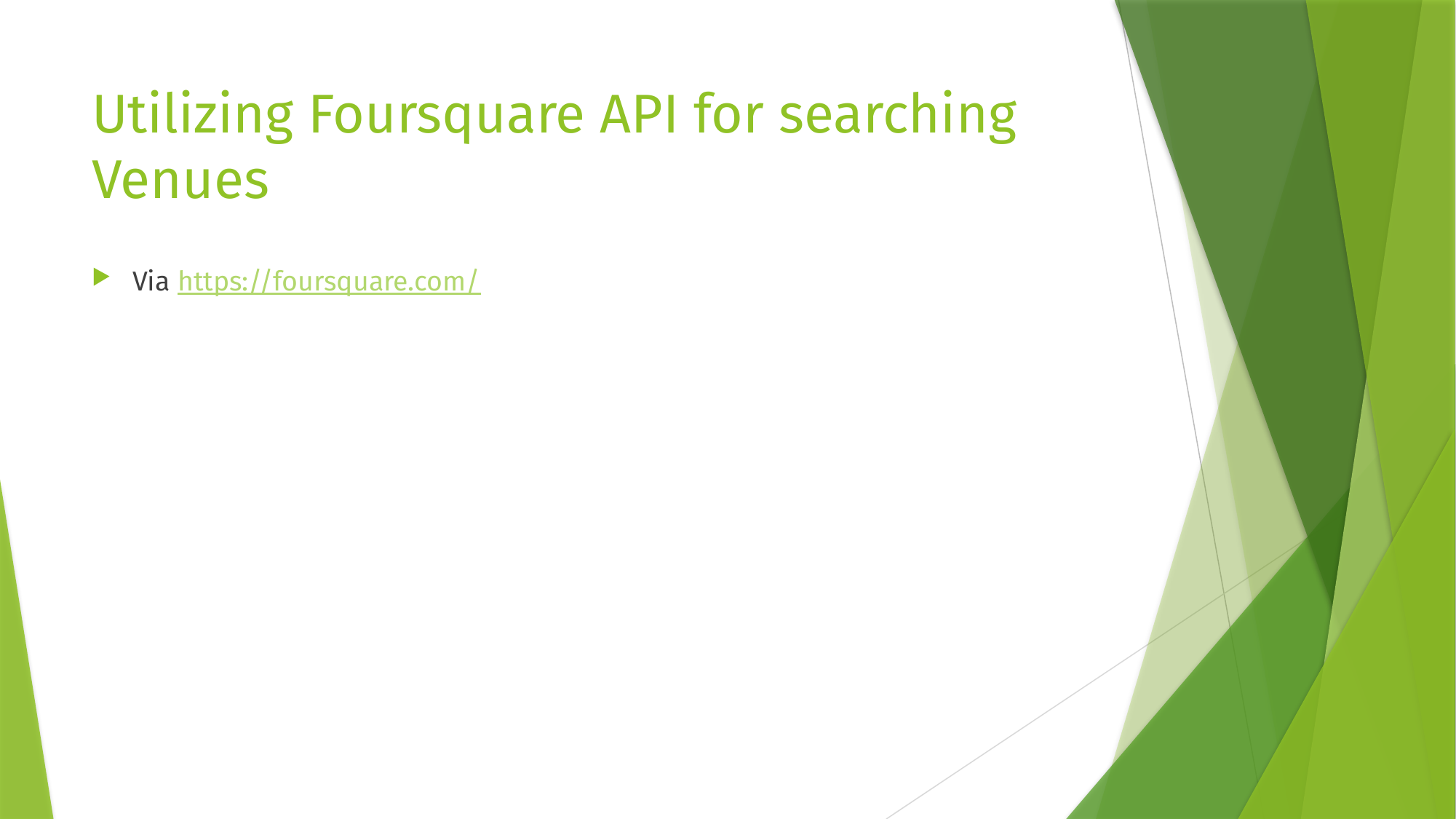

# Utilizing Foursquare API for searching Venues
Via https://foursquare.com/